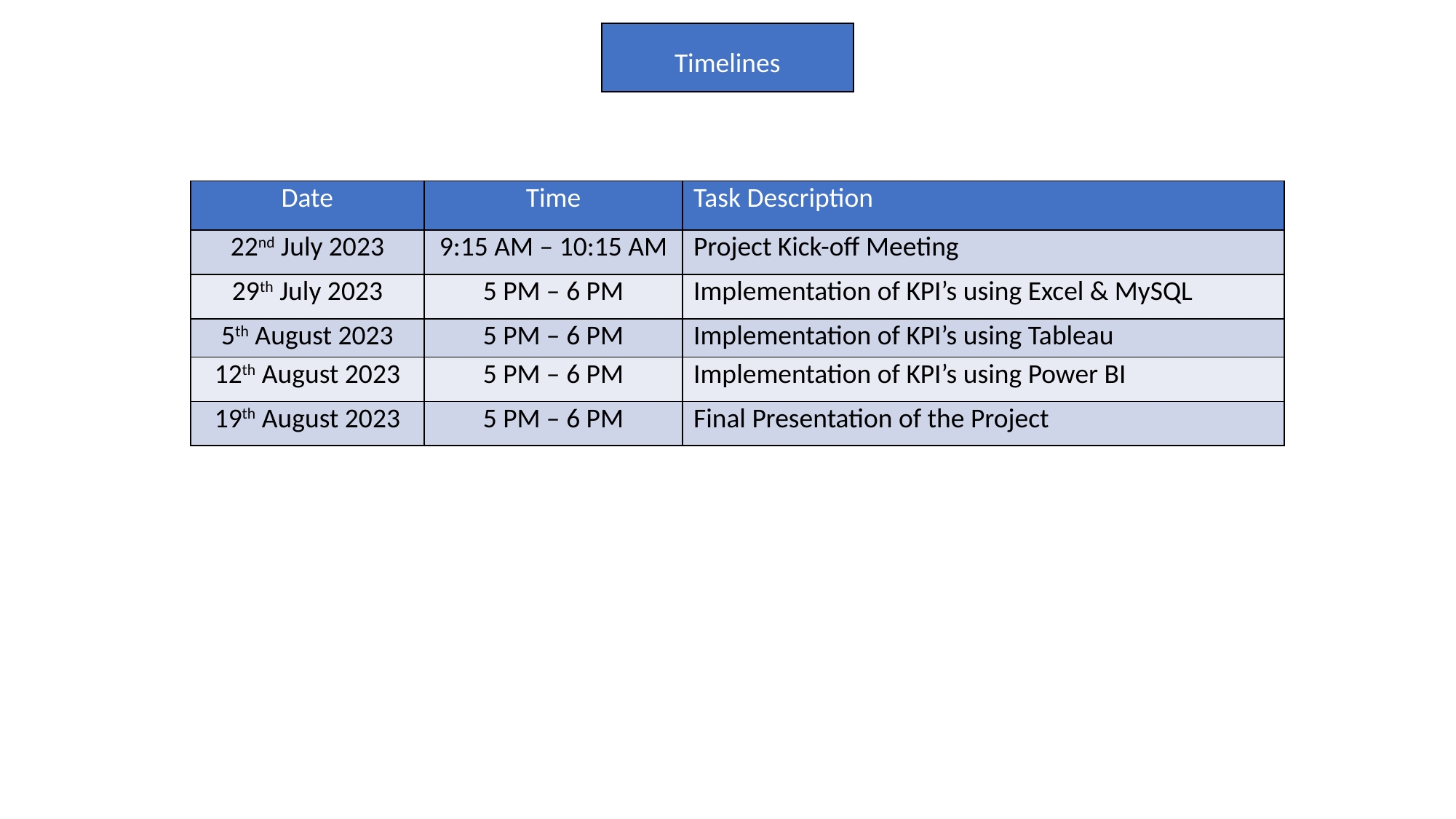

Timelines
| Date | Time | Task Description |
| --- | --- | --- |
| 22nd July 2023 | 9:15 AM – 10:15 AM | Project Kick-off Meeting |
| 29th July 2023 | 5 PM – 6 PM | Implementation of KPI’s using Excel & MySQL |
| 5th August 2023 | 5 PM – 6 PM | Implementation of KPI’s using Tableau |
| 12th August 2023 | 5 PM – 6 PM | Implementation of KPI’s using Power BI |
| 19th August 2023 | 5 PM – 6 PM | Final Presentation of the Project |